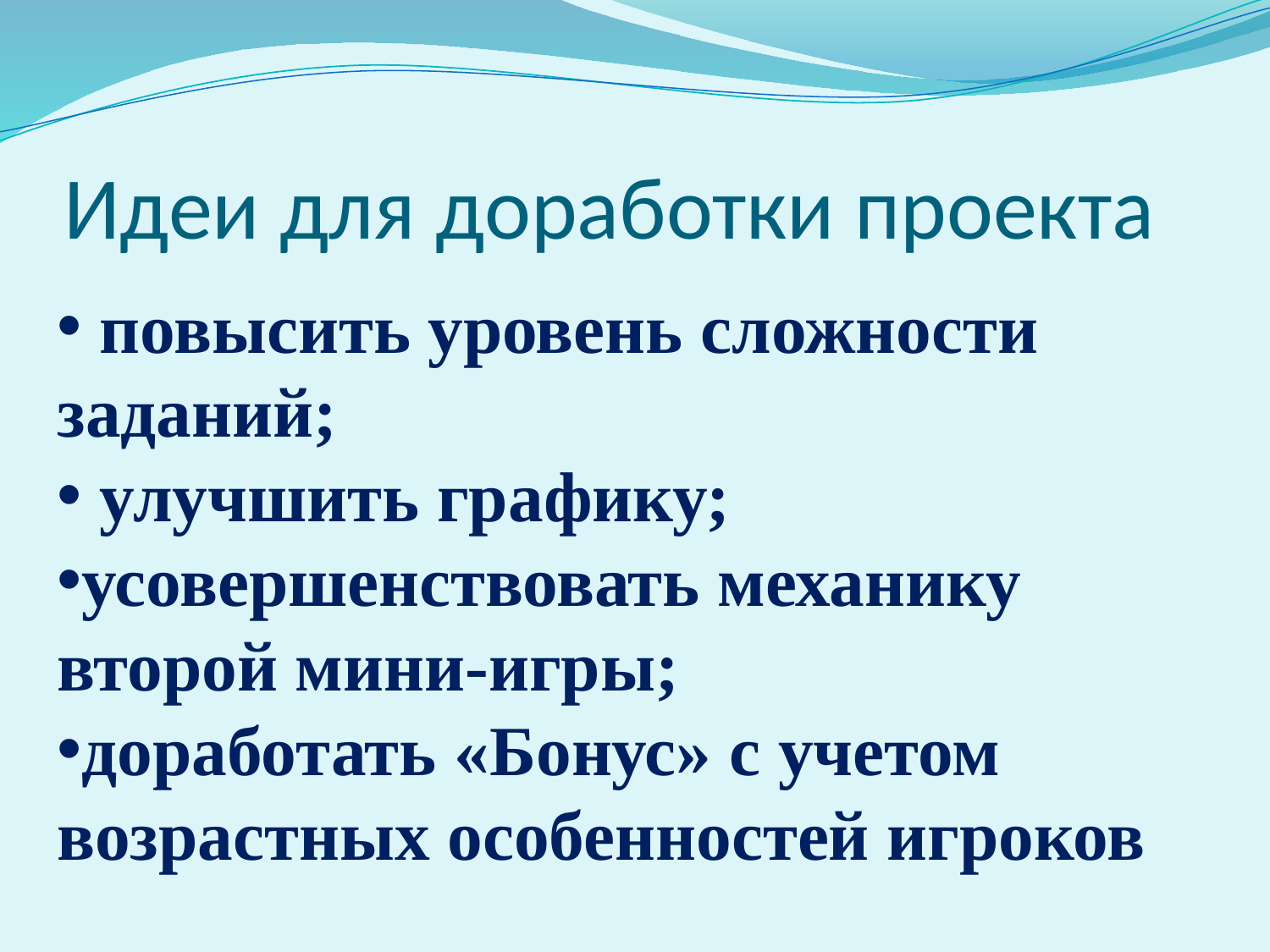

# Идеи для доработки проекта
 повысить уровень сложности     заданий;
 улучшить графику;
усовершенствовать механику второй мини-игры;
доработать «Бонус» с учетом возрастных особенностей игроков